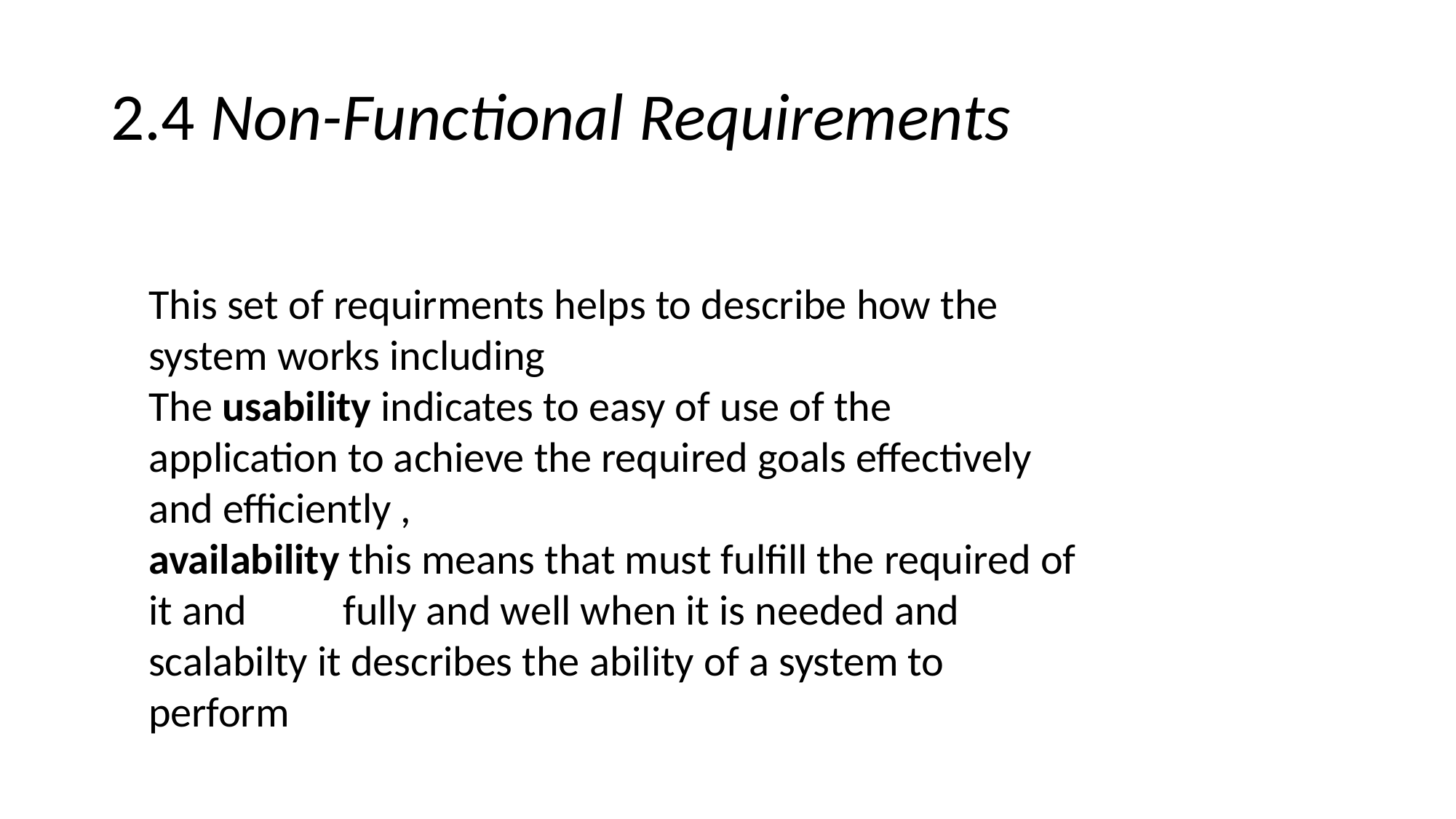

# 2.4 Non-Functional Requirements
This set of requirments helps to describe how the system works including
The usability indicates to easy of use of the application to achieve the required goals effectively and efficiently ,
availability this means that must fulfill the required of it and          fully and well when it is needed and scalabilty it describes the ability of a system to perform